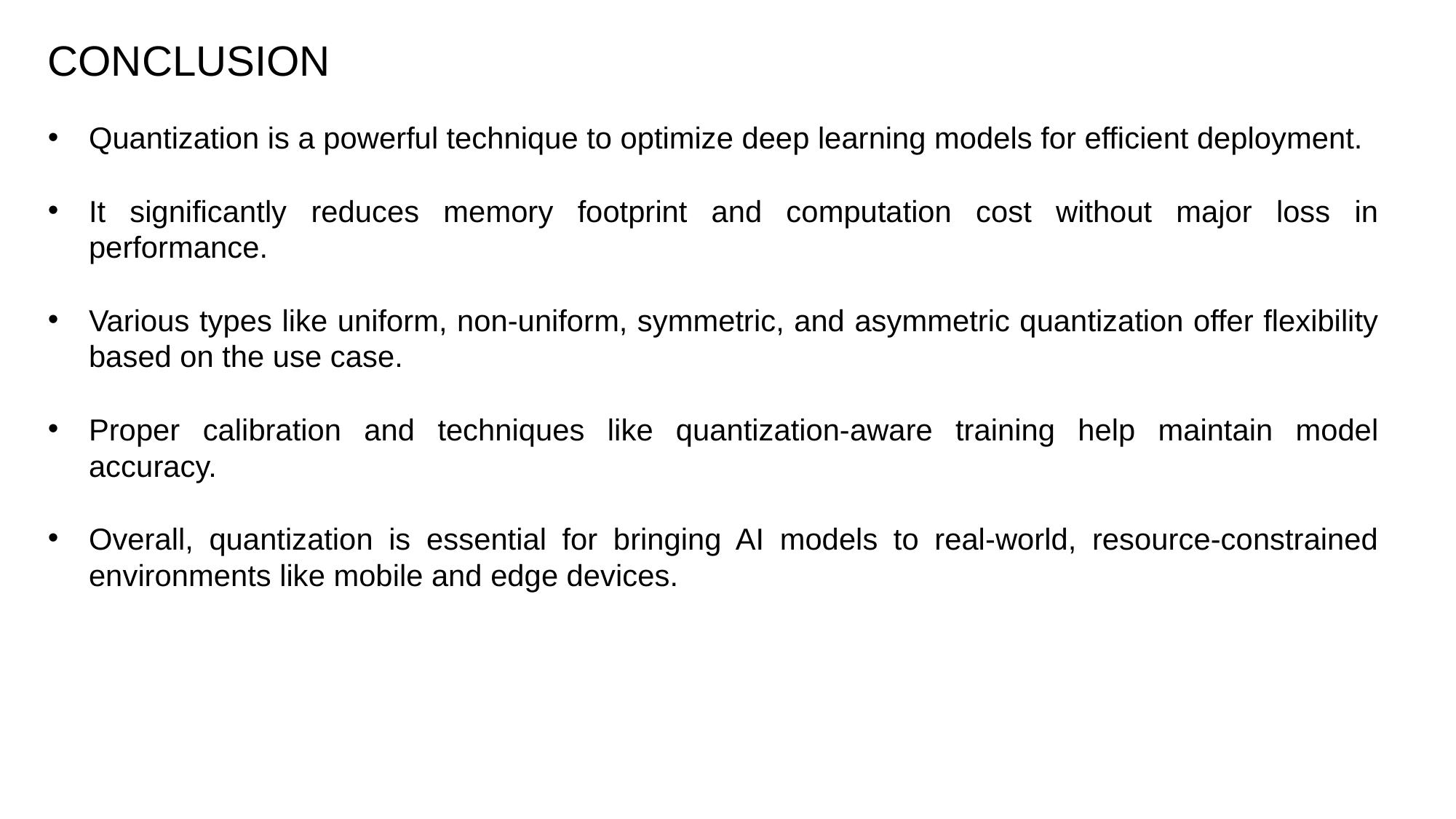

CONCLUSION
Quantization is a powerful technique to optimize deep learning models for efficient deployment.

It significantly reduces memory footprint and computation cost without major loss in performance.

Various types like uniform, non-uniform, symmetric, and asymmetric quantization offer flexibility based on the use case.

Proper calibration and techniques like quantization-aware training help maintain model accuracy.

Overall, quantization is essential for bringing AI models to real-world, resource-constrained environments like mobile and edge devices.